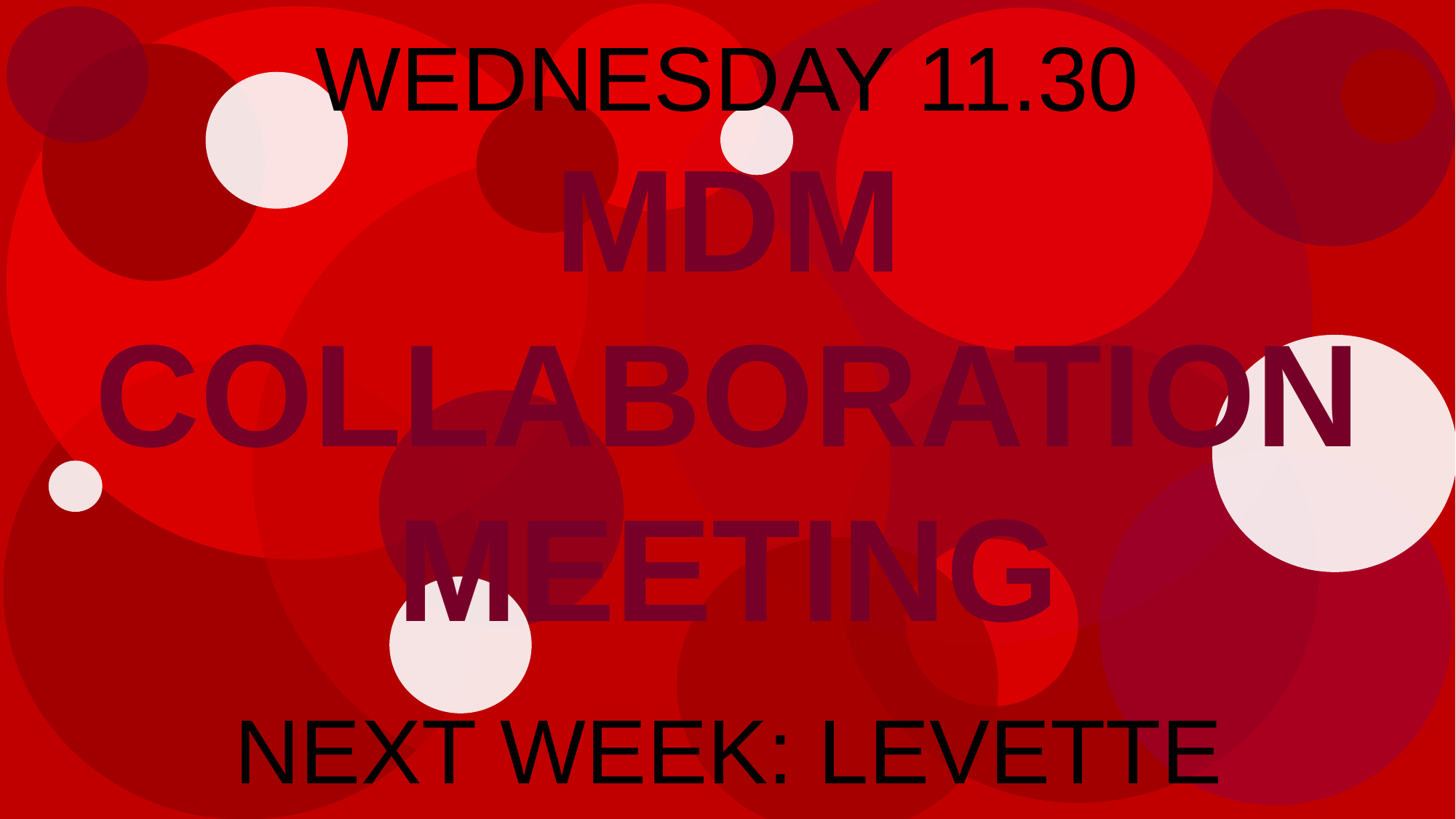

WEDNESDAY 11.30

MDM COLLABORATION MEETING

NEXT WEEK: LEVETTE